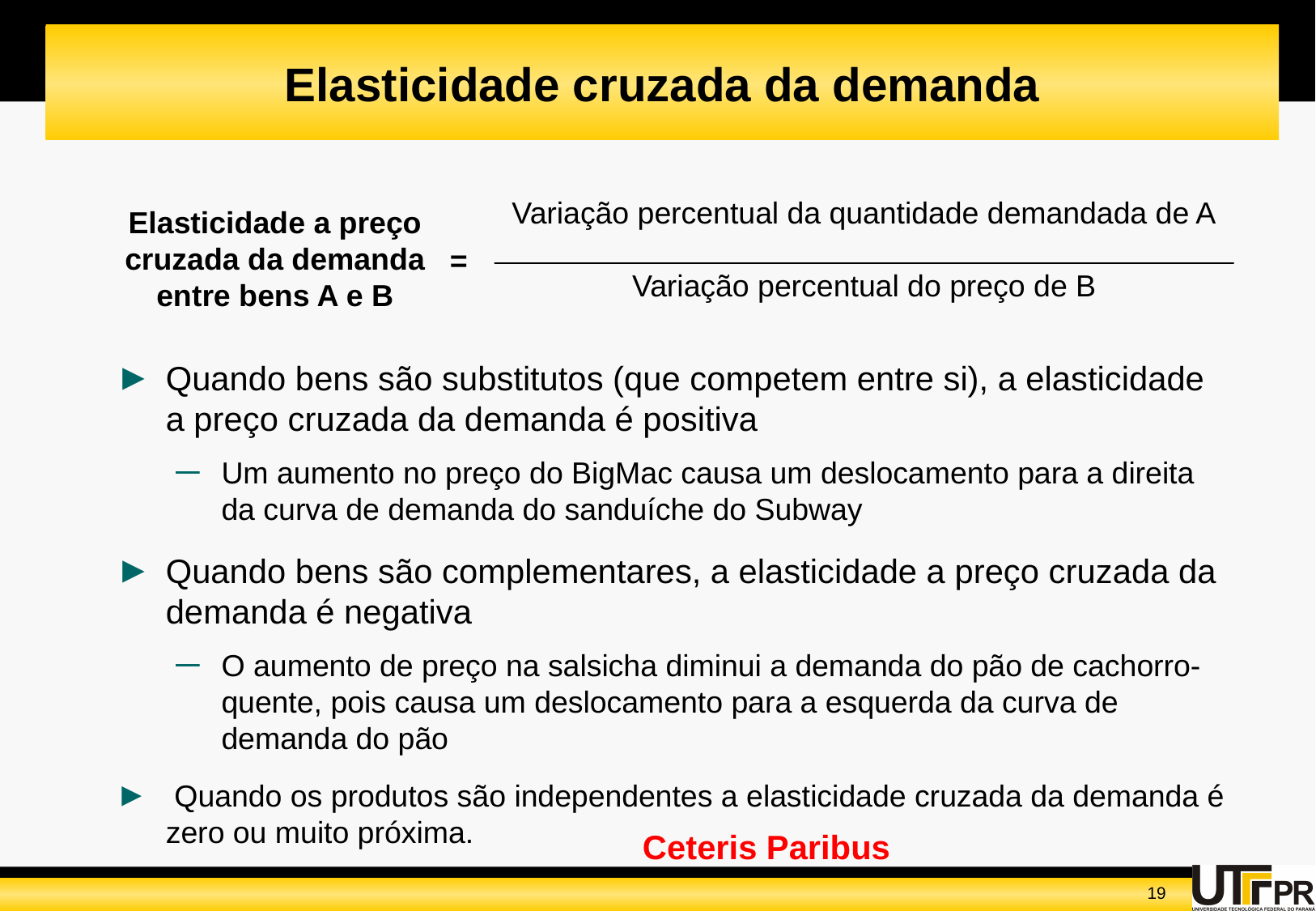

# Elasticidade cruzada da demanda
Variação percentual da quantidade demandada de A
____________________________________________
Variação percentual do preço de B
Elasticidade a preço
cruzada da demanda
entre bens A e B
=
Quando bens são substitutos (que competem entre si), a elasticidade a preço cruzada da demanda é positiva
Um aumento no preço do BigMac causa um deslocamento para a direita da curva de demanda do sanduíche do Subway
Quando bens são complementares, a elasticidade a preço cruzada da demanda é negativa
O aumento de preço na salsicha diminui a demanda do pão de cachorro-quente, pois causa um deslocamento para a esquerda da curva de demanda do pão
 Quando os produtos são independentes a elasticidade cruzada da demanda é zero ou muito próxima.
Ceteris Paribus
19